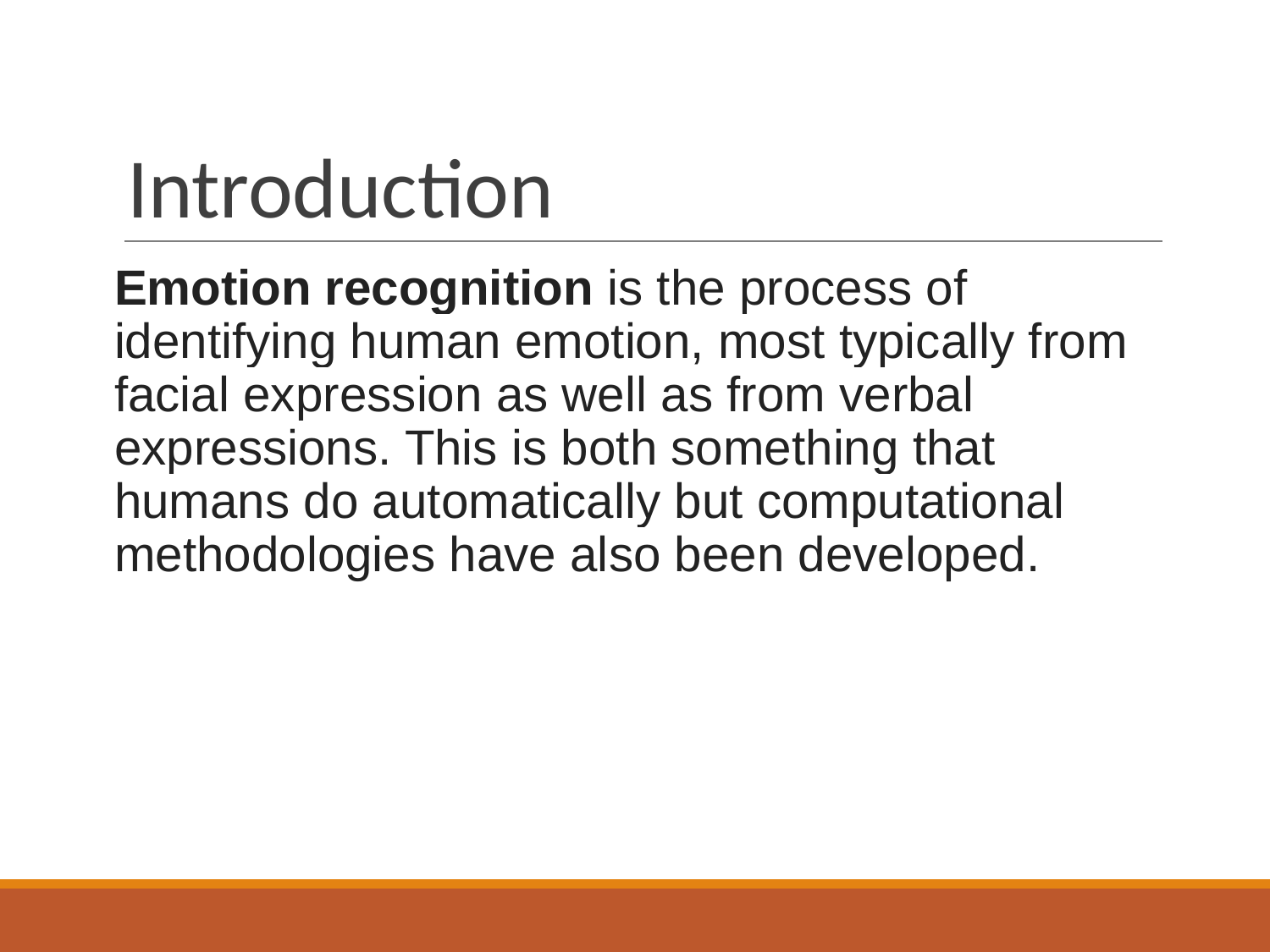

# Introduction
Emotion recognition is the process of identifying human emotion, most typically from facial expression as well as from verbal expressions. This is both something that humans do automatically but computational methodologies have also been developed.